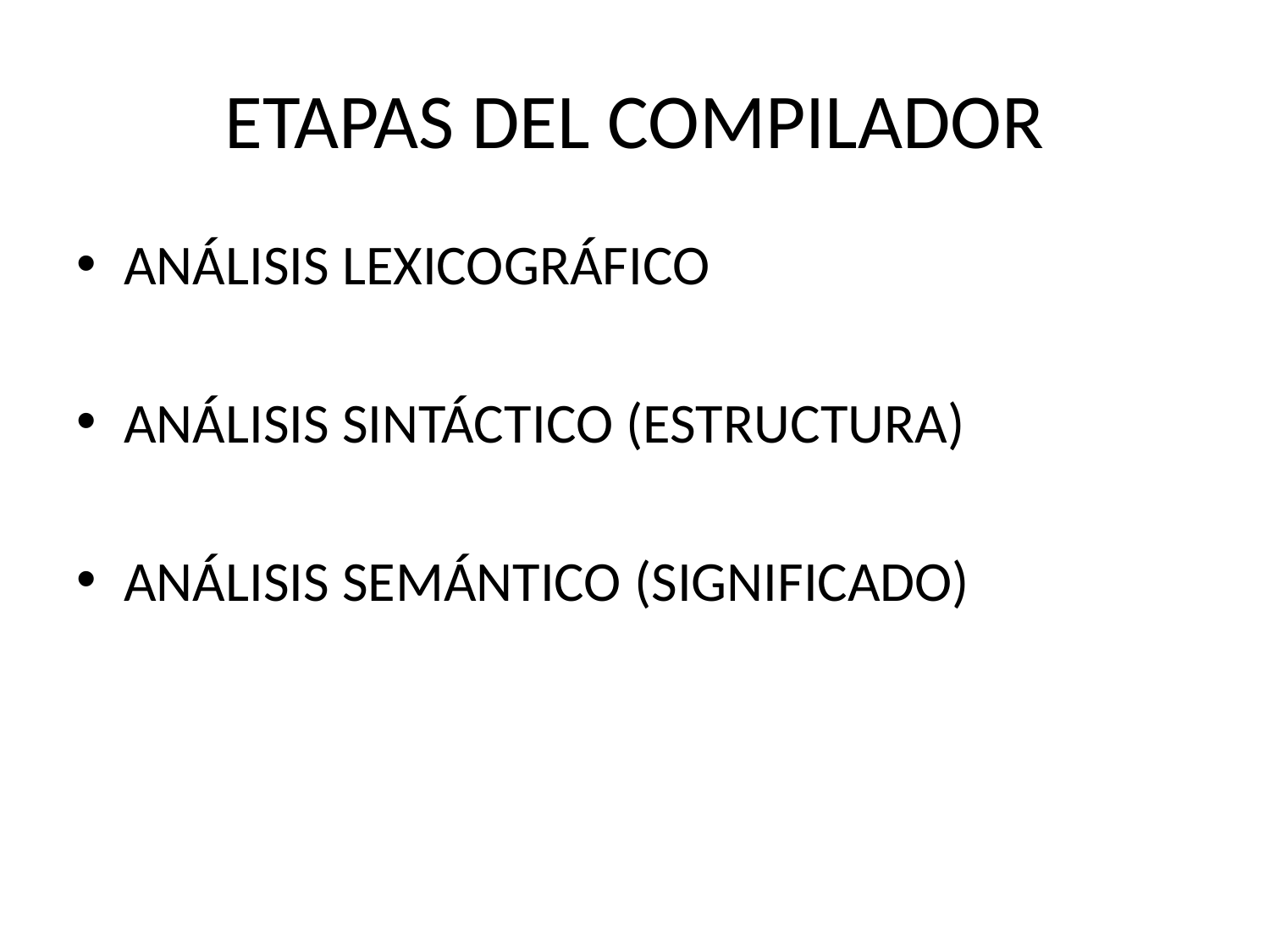

# ETAPAS DEL COMPILADOR
ANÁLISIS LEXICOGRÁFICO

ANÁLISIS SINTÁCTICO (ESTRUCTURA)

ANÁLISIS SEMÁNTICO (SIGNIFICADO)